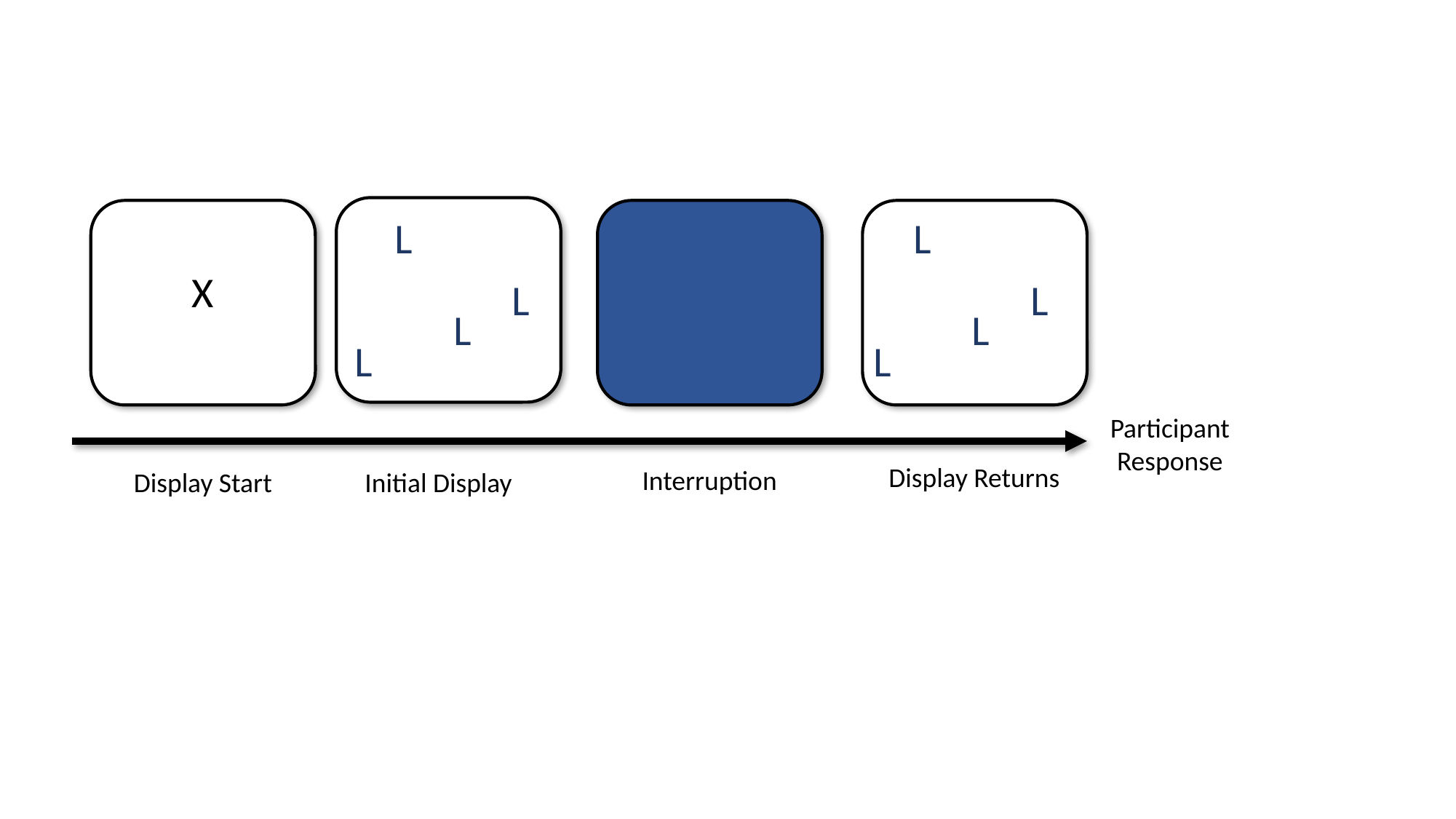

L
L
X
L
L
L
L
L
L
Participant Response
Display Returns
Interruption
Display Start
Initial Display